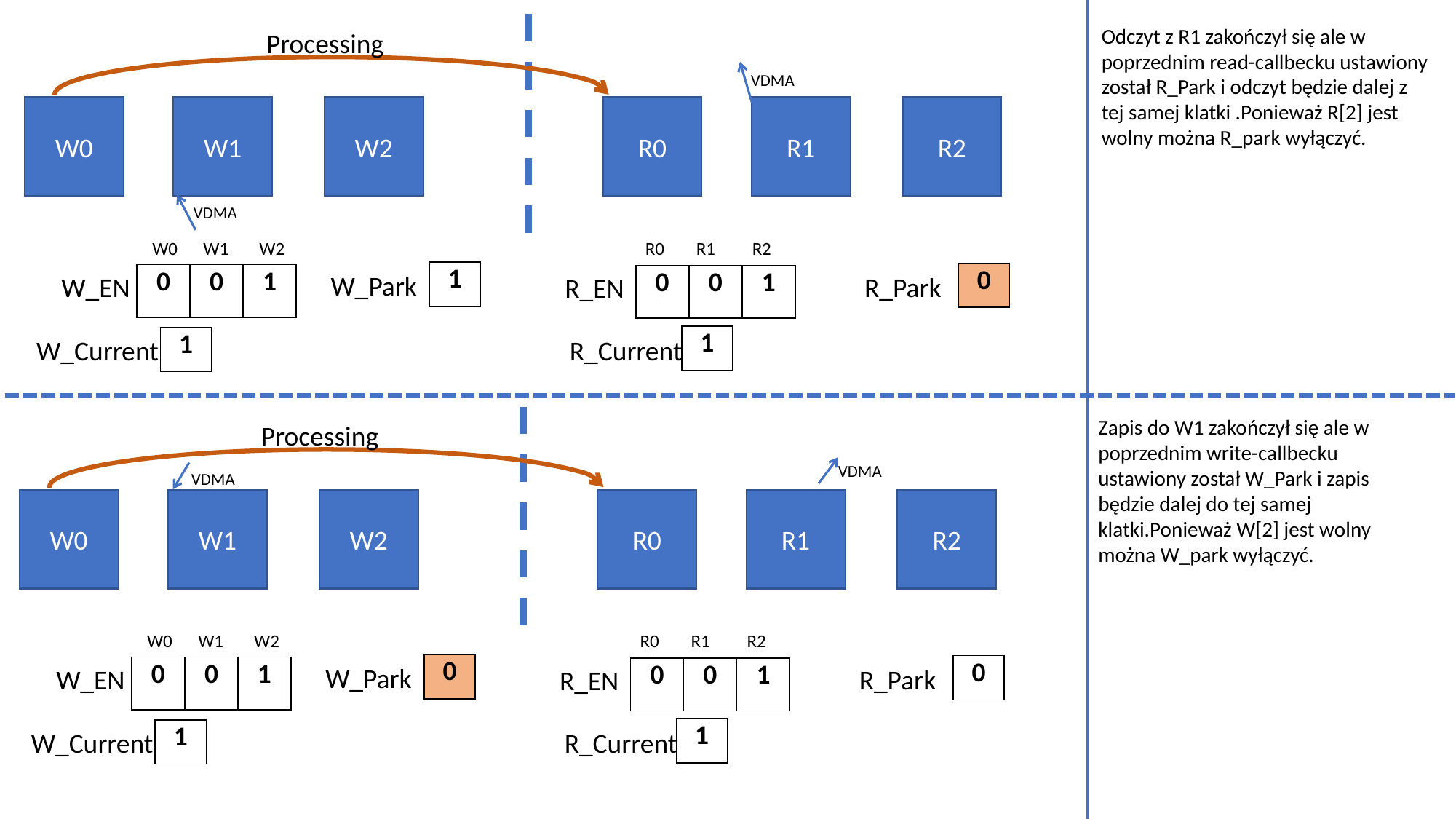

Odczyt z R1 zakończył się ale w poprzednim read-callbecku ustawiony został R_Park i odczyt będzie dalej z tej samej klatki .Ponieważ R[2] jest wolny można R_park wyłączyć.
Processing

VDMA
R2
R1
W2
R0
W1
W0
VDMA
W1
R1
W2
R2
W0
R0
| 1 |
| --- |
| 0 |
| --- |
W_Park
W_EN
| 0 | 0 | 1 |
| --- | --- | --- |
R_Park
R_EN
| 0 | 0 | 1 |
| --- | --- | --- |
| 1 |
| --- |
| 1 |
| --- |
R_Current
W_Current
Zapis do W1 zakończył się ale w poprzednim write-callbecku ustawiony został W_Park i zapis będzie dalej do tej samej klatki.Ponieważ W[2] jest wolny można W_park wyłączyć.
Processing

VDMA
VDMA
R2
R1
W2
R0
W1
W0
W1
R1
W2
R2
W0
R0
| 0 |
| --- |
| 0 |
| --- |
W_Park
W_EN
| 0 | 0 | 1 |
| --- | --- | --- |
R_Park
R_EN
| 0 | 0 | 1 |
| --- | --- | --- |
| 1 |
| --- |
| 1 |
| --- |
R_Current
W_Current